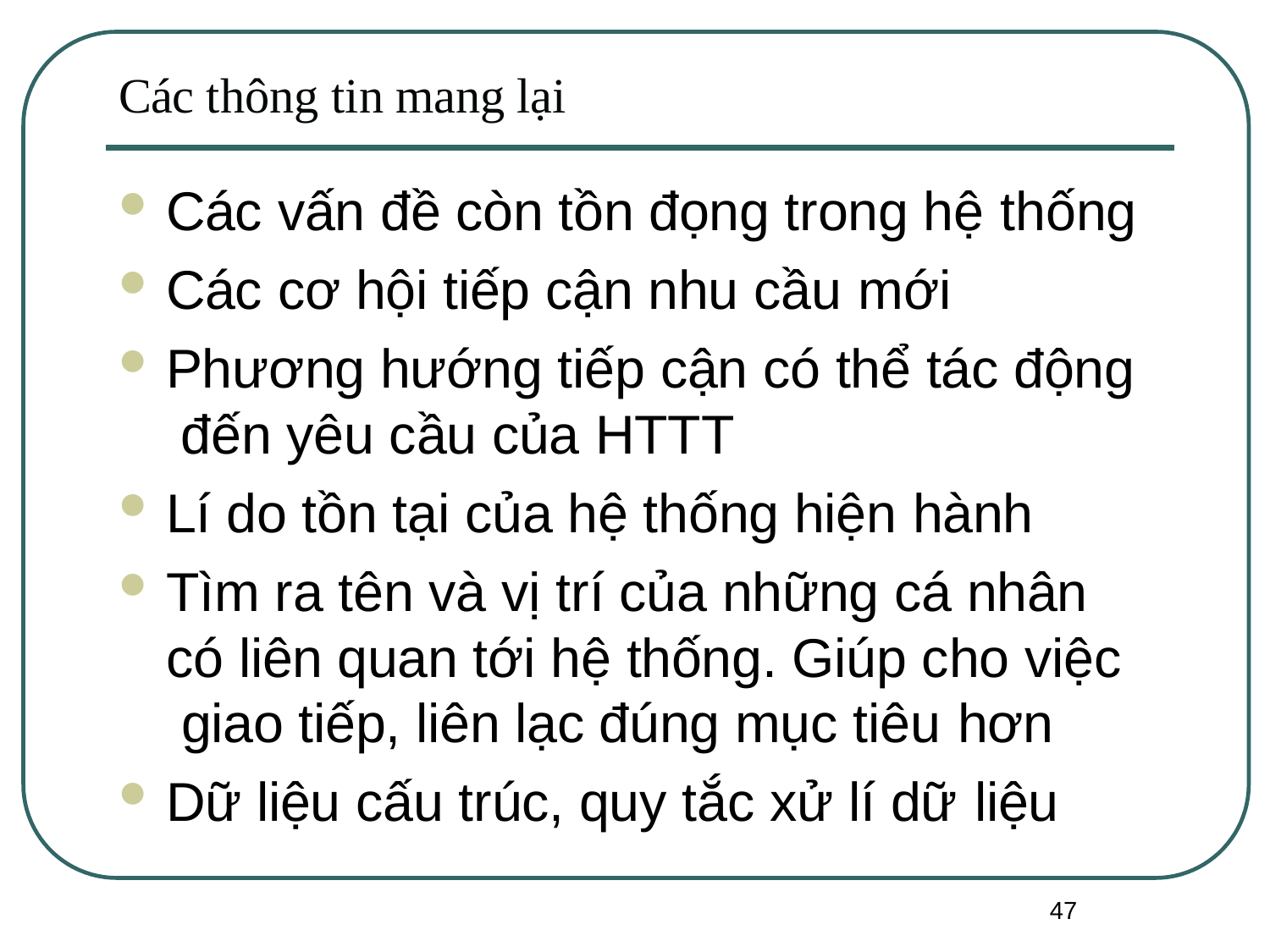

Các thông tin mang lại

Các vấn đề còn tồn đọng trong hệ thống
Các cơ hội tiếp cận nhu cầu mới
Phương hướng tiếp cận có thể tác động  đến yêu cầu của HTTT
Lí do tồn tại của hệ thống hiện hành
Tìm ra tên và vị trí của những cá nhân  có liên quan tới hệ thống. Giúp cho việc  giao tiếp, liên lạc đúng mục tiêu hơn
Dữ liệu cấu trúc, quy tắc xử lí dữ liệu
47